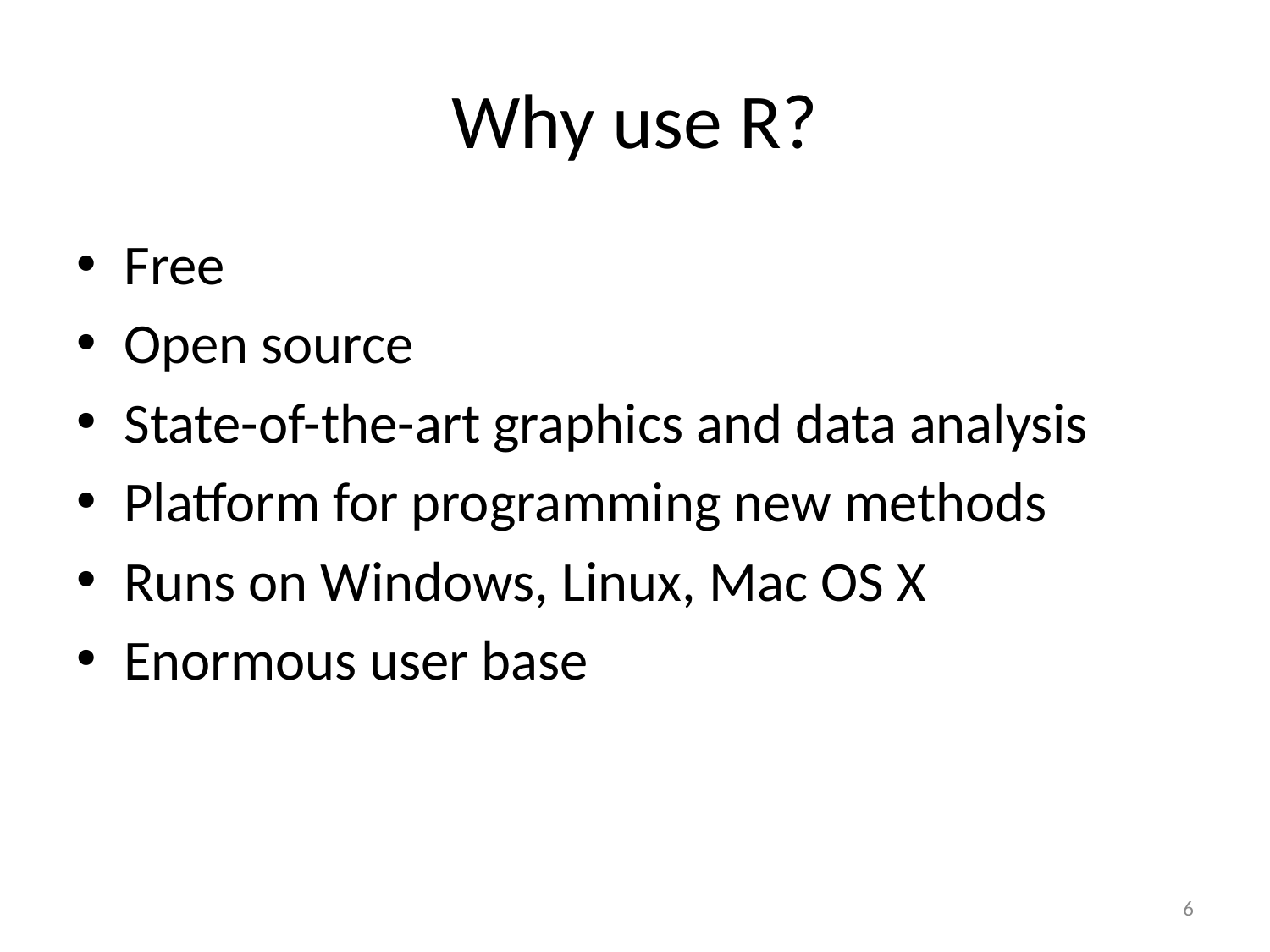

# Why use R?
Free
Open source
State-of-the-art graphics and data analysis
Platform for programming new methods
Runs on Windows, Linux, Mac OS X
Enormous user base
6